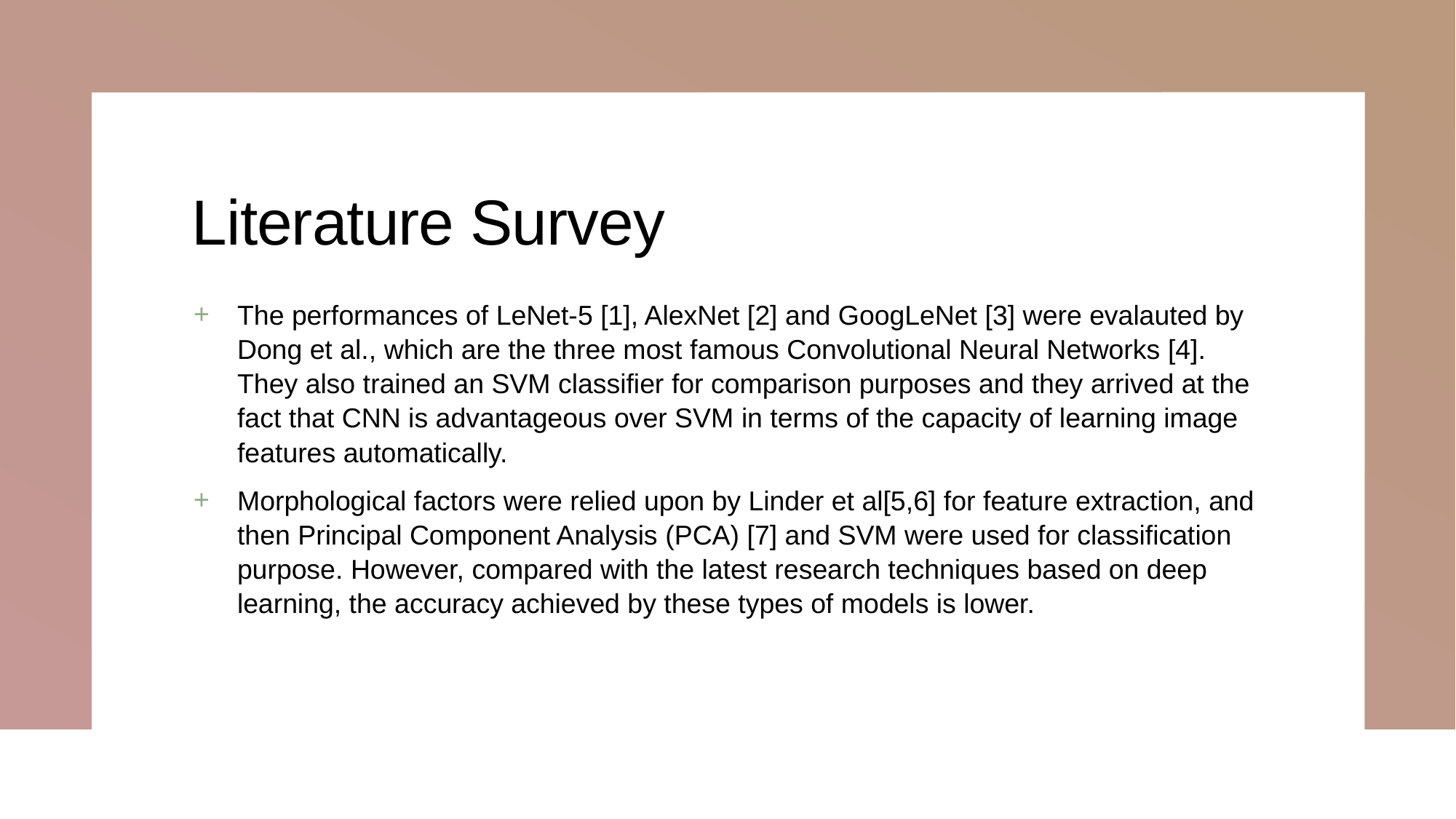

# Literature Survey
The performances of LeNet-5 [1], AlexNet [2] and GoogLeNet [3] were evalauted by Dong et al., which are the three most famous Convolutional Neural Networks [4]. They also trained an SVM classifier for comparison purposes and they arrived at the fact that CNN is advantageous over SVM in terms of the capacity of learning image features automatically.
Morphological factors were relied upon by Linder et al[5,6] for feature extraction, and then Principal Component Analysis (PCA) [7] and SVM were used for classification purpose. However, compared with the latest research techniques based on deep learning, the accuracy achieved by these types of models is lower.